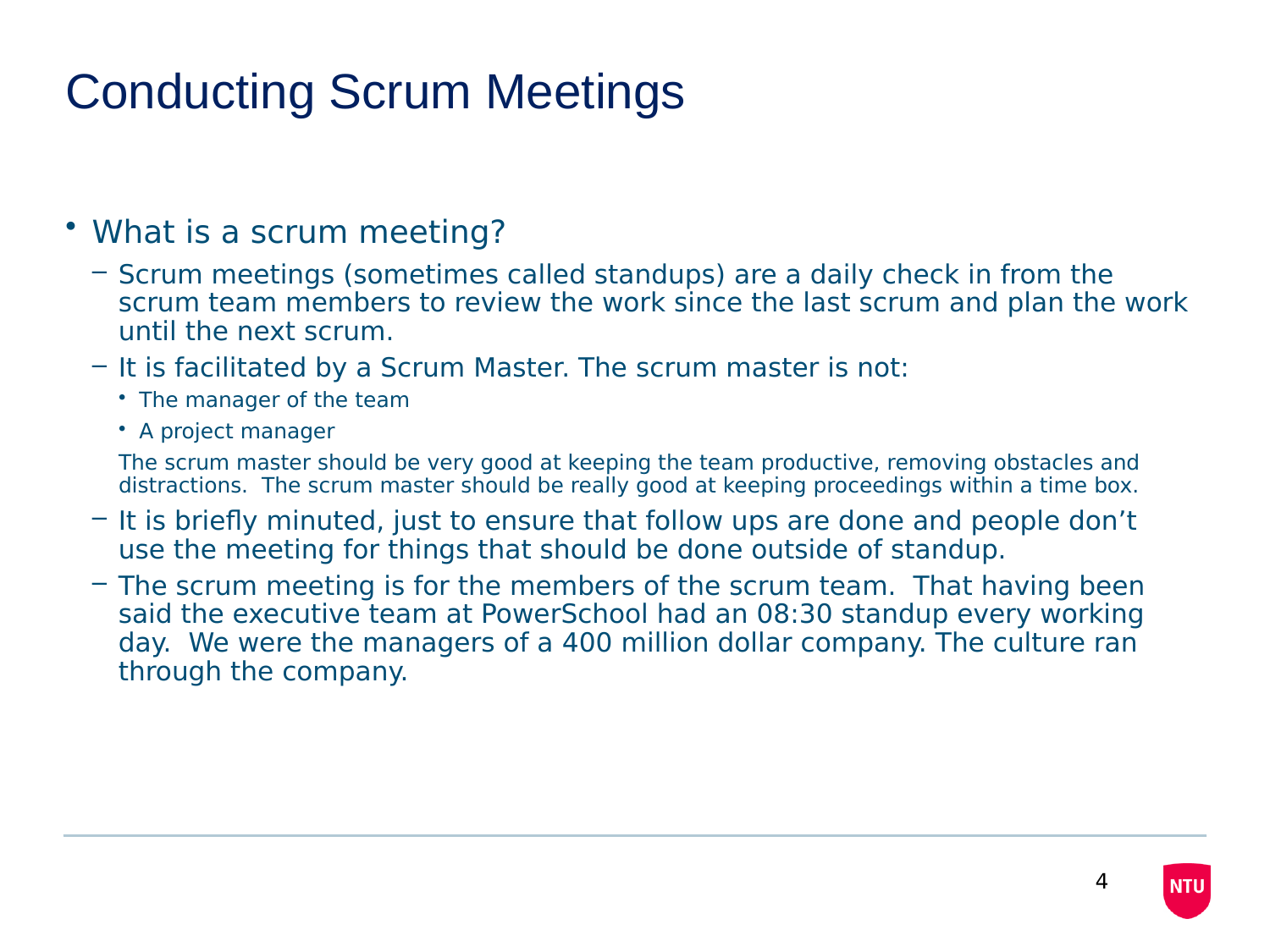

# Conducting Scrum Meetings
What is a scrum meeting?
Scrum meetings (sometimes called standups) are a daily check in from the scrum team members to review the work since the last scrum and plan the work until the next scrum.
It is facilitated by a Scrum Master. The scrum master is not:
The manager of the team
A project manager
The scrum master should be very good at keeping the team productive, removing obstacles and distractions.  The scrum master should be really good at keeping proceedings within a time box.
It is briefly minuted, just to ensure that follow ups are done and people don’t use the meeting for things that should be done outside of standup.
The scrum meeting is for the members of the scrum team.  That having been said the executive team at PowerSchool had an 08:30 standup every working day.  We were the managers of a 400 million dollar company. The culture ran through the company.

4